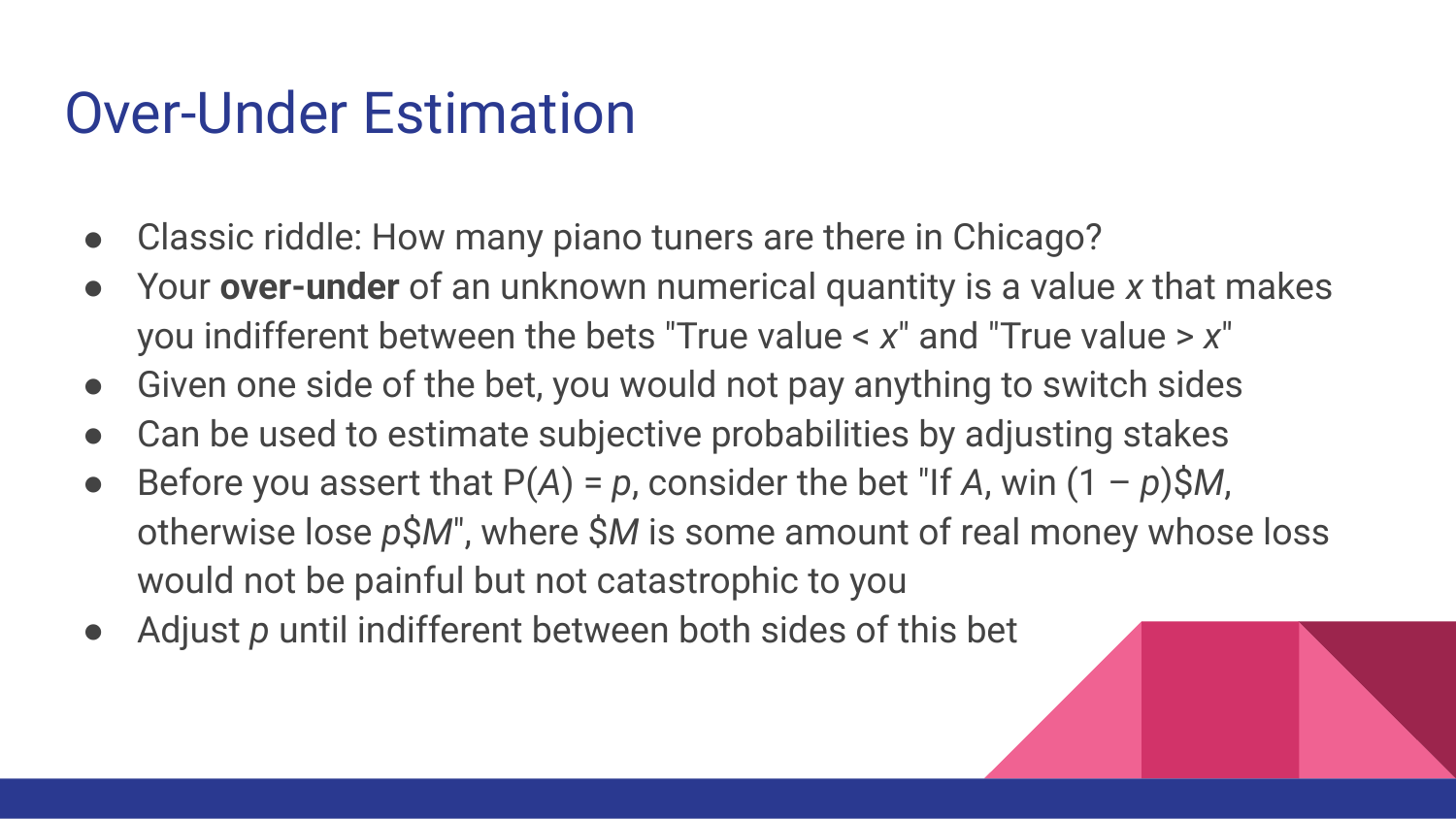

# Over-Under Estimation
Classic riddle: How many piano tuners are there in Chicago?
Your over-under of an unknown numerical quantity is a value x that makes you indifferent between the bets "True value < x" and "True value > x"
Given one side of the bet, you would not pay anything to switch sides
Can be used to estimate subjective probabilities by adjusting stakes
Before you assert that P(A) = p, consider the bet "If A, win (1 – p)$M, otherwise lose p$M", where $M is some amount of real money whose loss would not be painful but not catastrophic to you
Adjust p until indifferent between both sides of this bet